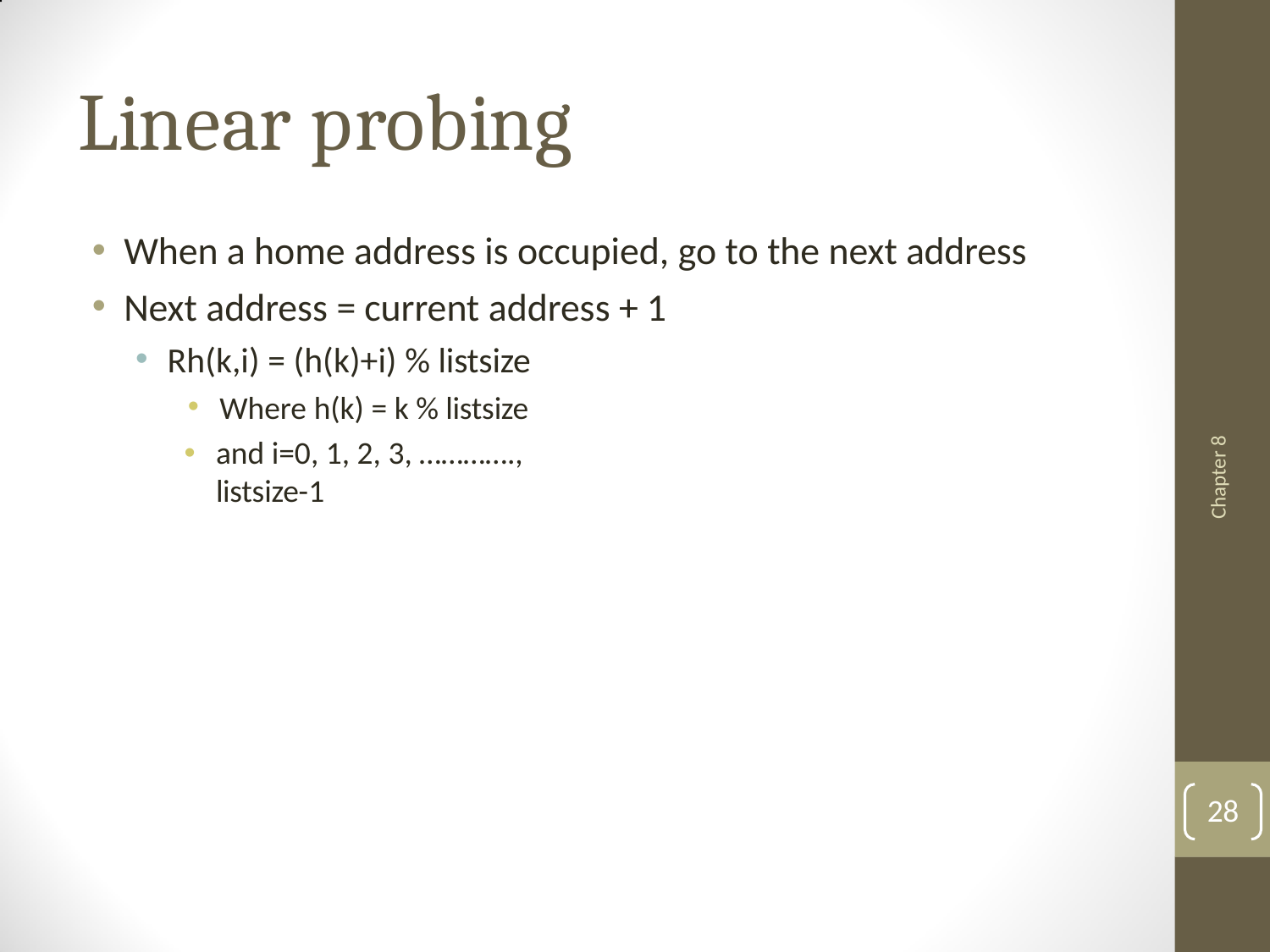

# Linear probing
When a home address is occupied, go to the next address
Next address = current address + 1
Rh(k,i) = (h(k)+i) % listsize
Where h(k) = k % listsize
and i=0, 1, 2, 3, …………., listsize-1
Chapter 8

28